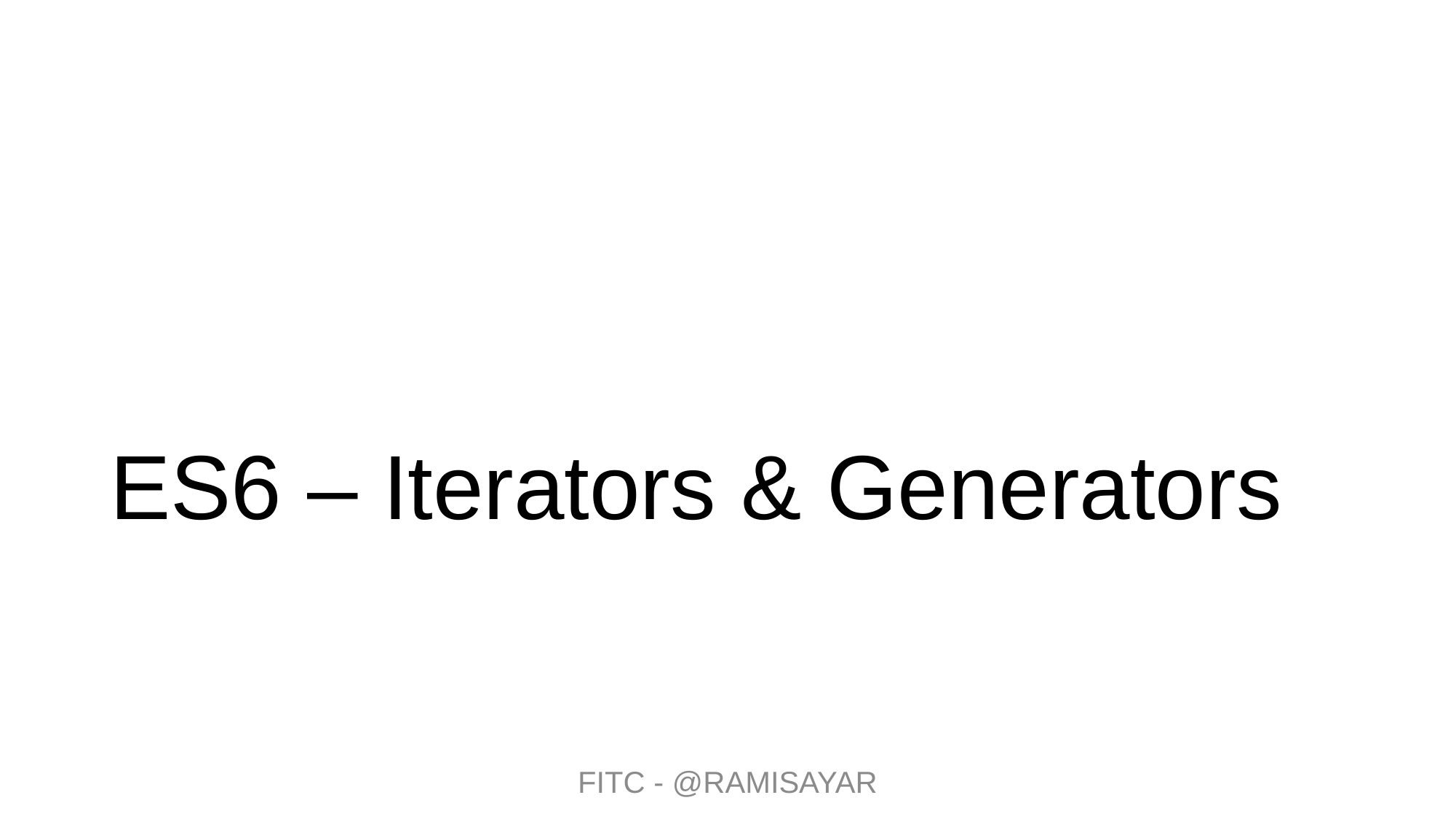

# ES6 – Iterators & Generators

FITC - @RAMISAYAR